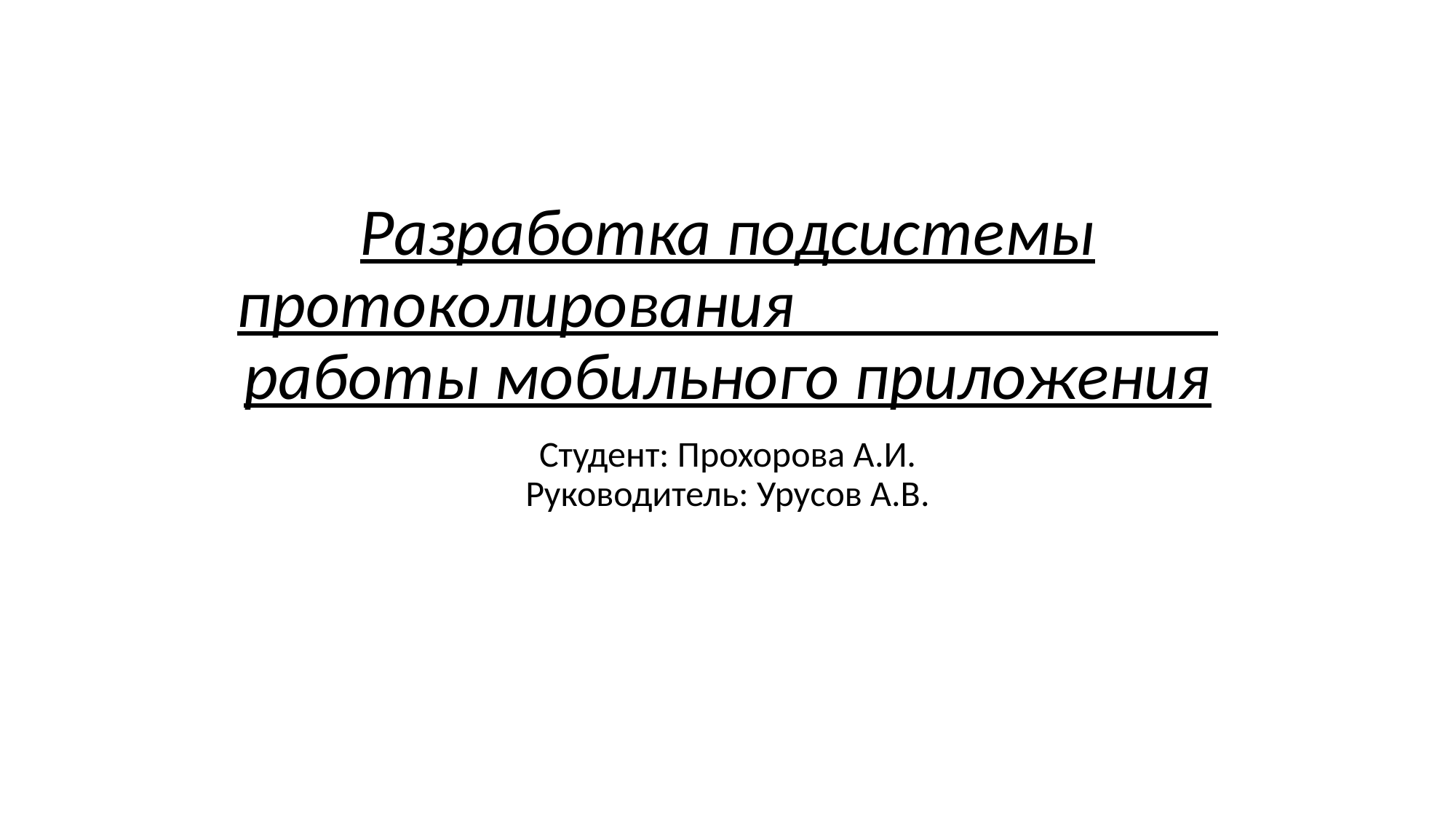

# Разработка подсистемы протоколирования                             работы мобильного приложения
Студент: Прохорова А.И.
Руководитель: Урусов А.В.